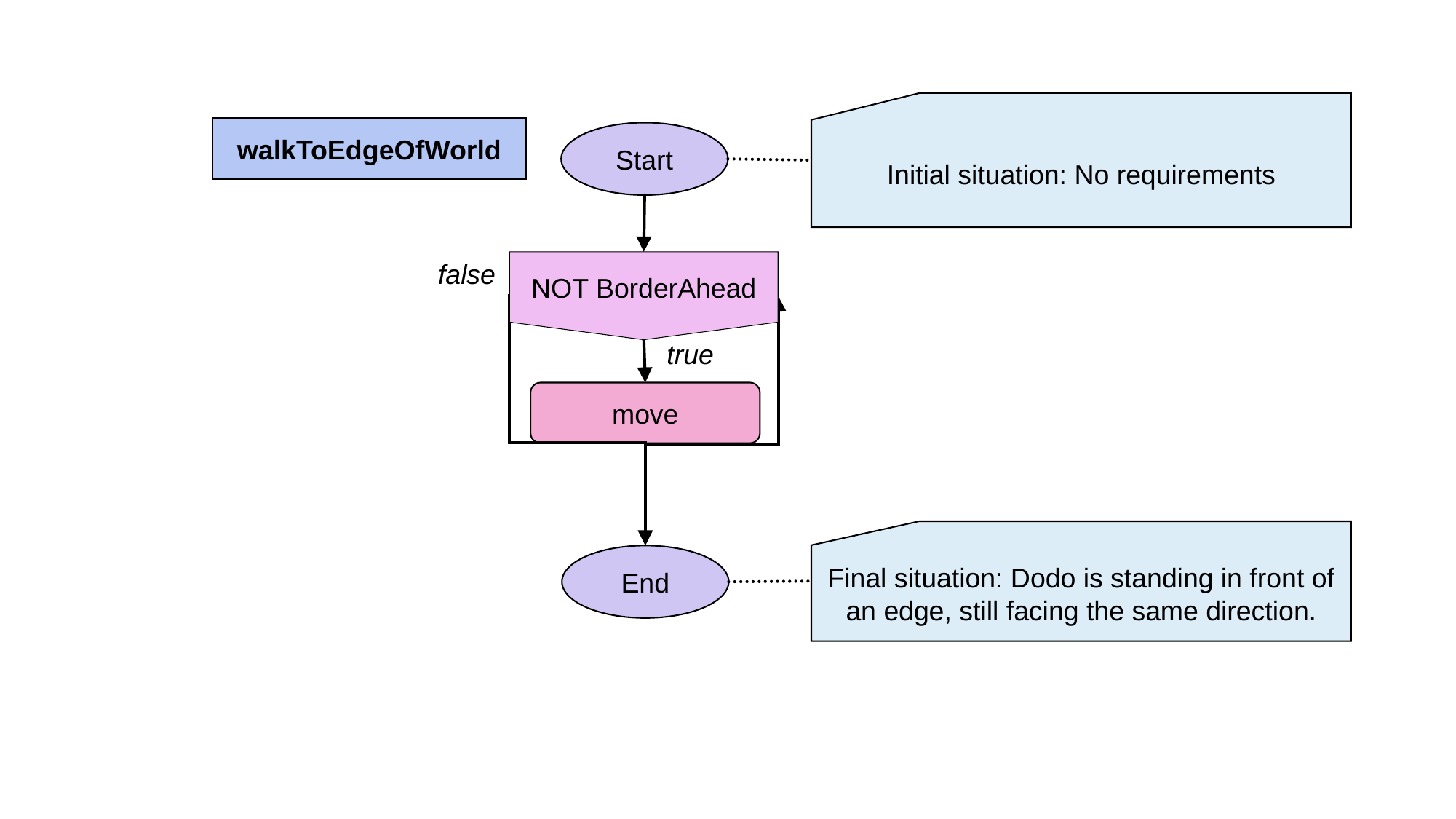

Initial situation: No requirements
walkToEdgeOfWorld
Start
false
NOT BorderAhead
true
move
Final situation: Dodo is standing in front of an edge, still facing the same direction.
End